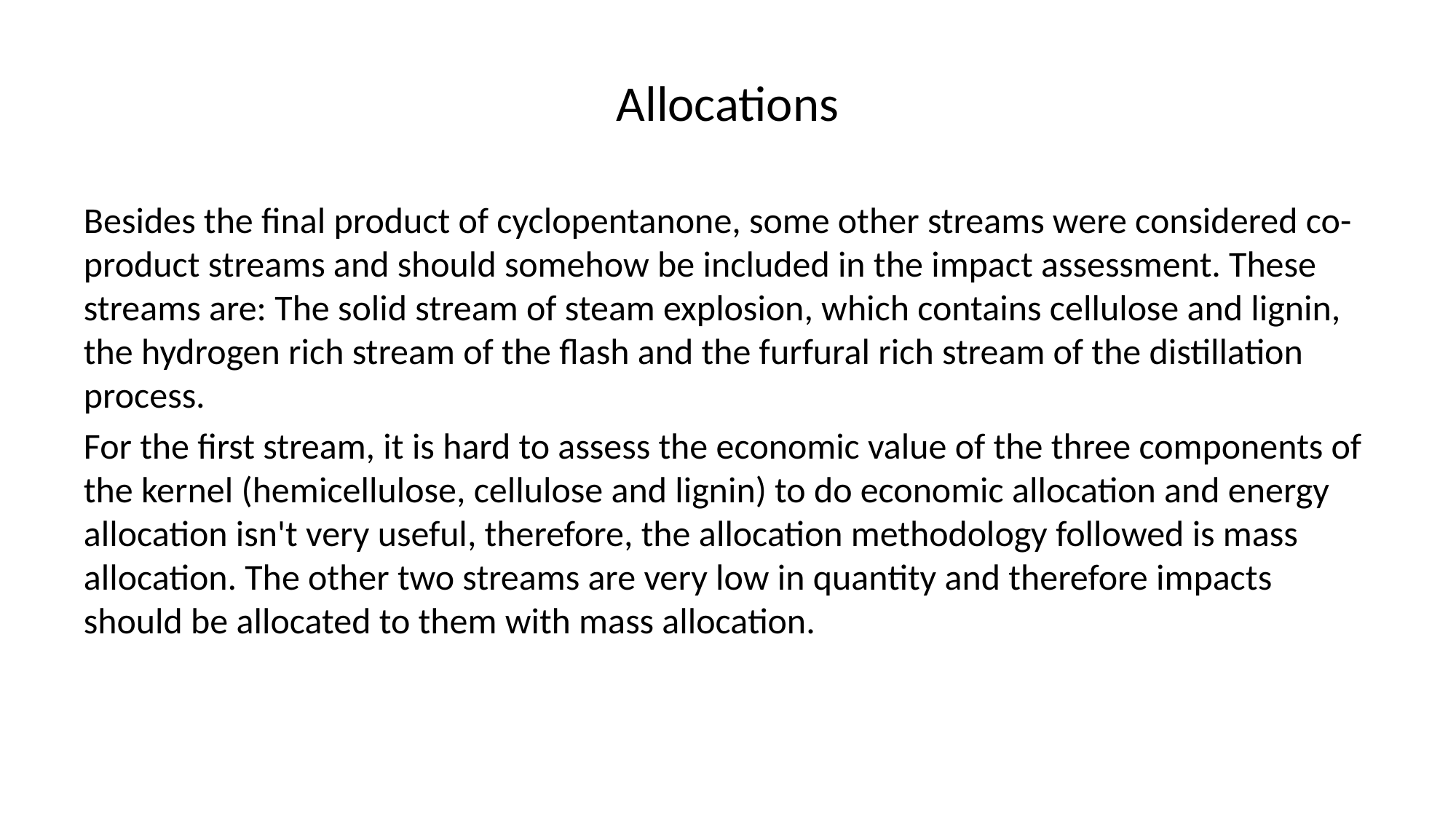

# Allocations
Besides the final product of cyclopentanone, some other streams were considered co-product streams and should somehow be included in the impact assessment. These streams are: The solid stream of steam explosion, which contains cellulose and lignin, the hydrogen rich stream of the flash and the furfural rich stream of the distillation process.
For the first stream, it is hard to assess the economic value of the three components of the kernel (hemicellulose, cellulose and lignin) to do economic allocation and energy allocation isn't very useful, therefore, the allocation methodology followed is mass allocation. The other two streams are very low in quantity and therefore impacts should be allocated to them with mass allocation.